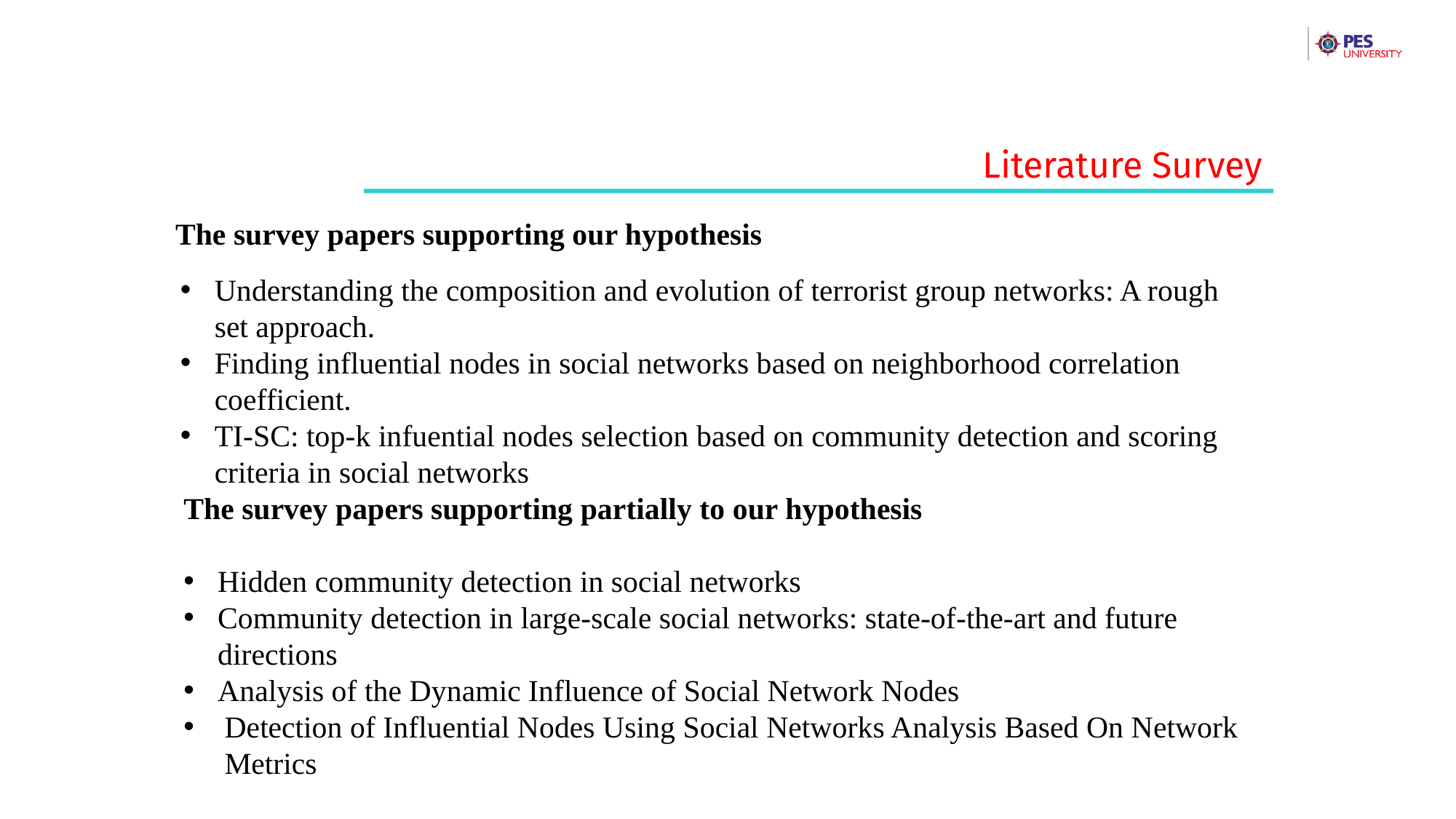

Literature Survey

The survey papers supporting our hypothesis

Understanding the composition and evolution of terrorist group networks: A rough set approach.
Finding influential nodes in social networks based on neighborhood correlation coefficient.
TI-SC: top-k infuential nodes selection based on community detection and scoring criteria in social networks

The survey papers supporting partially to our hypothesis

Hidden community detection in social networks
Community detection in large‑scale social networks: state‑of‑the‑art and future directions
Analysis of the Dynamic Influence of Social Network Nodes
Detection of Influential Nodes Using Social Networks Analysis Based On Network Metrics